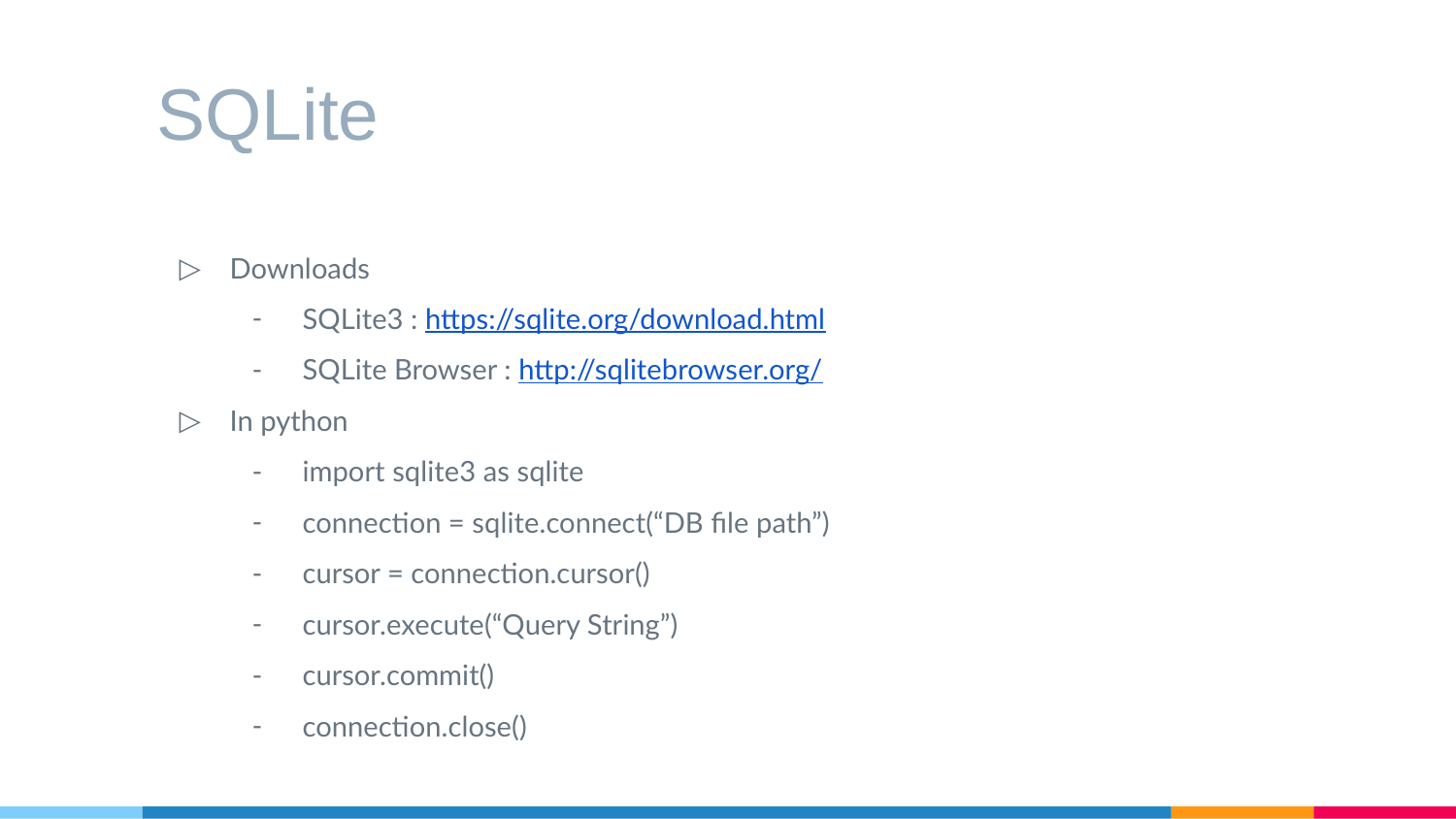

# SQLite
Downloads
SQLite3 : https://sqlite.org/download.html
SQLite Browser : http://sqlitebrowser.org/
In python
import sqlite3 as sqlite
connection = sqlite.connect(“DB file path”)
cursor = connection.cursor()
cursor.execute(“Query String”)
cursor.commit()
connection.close()